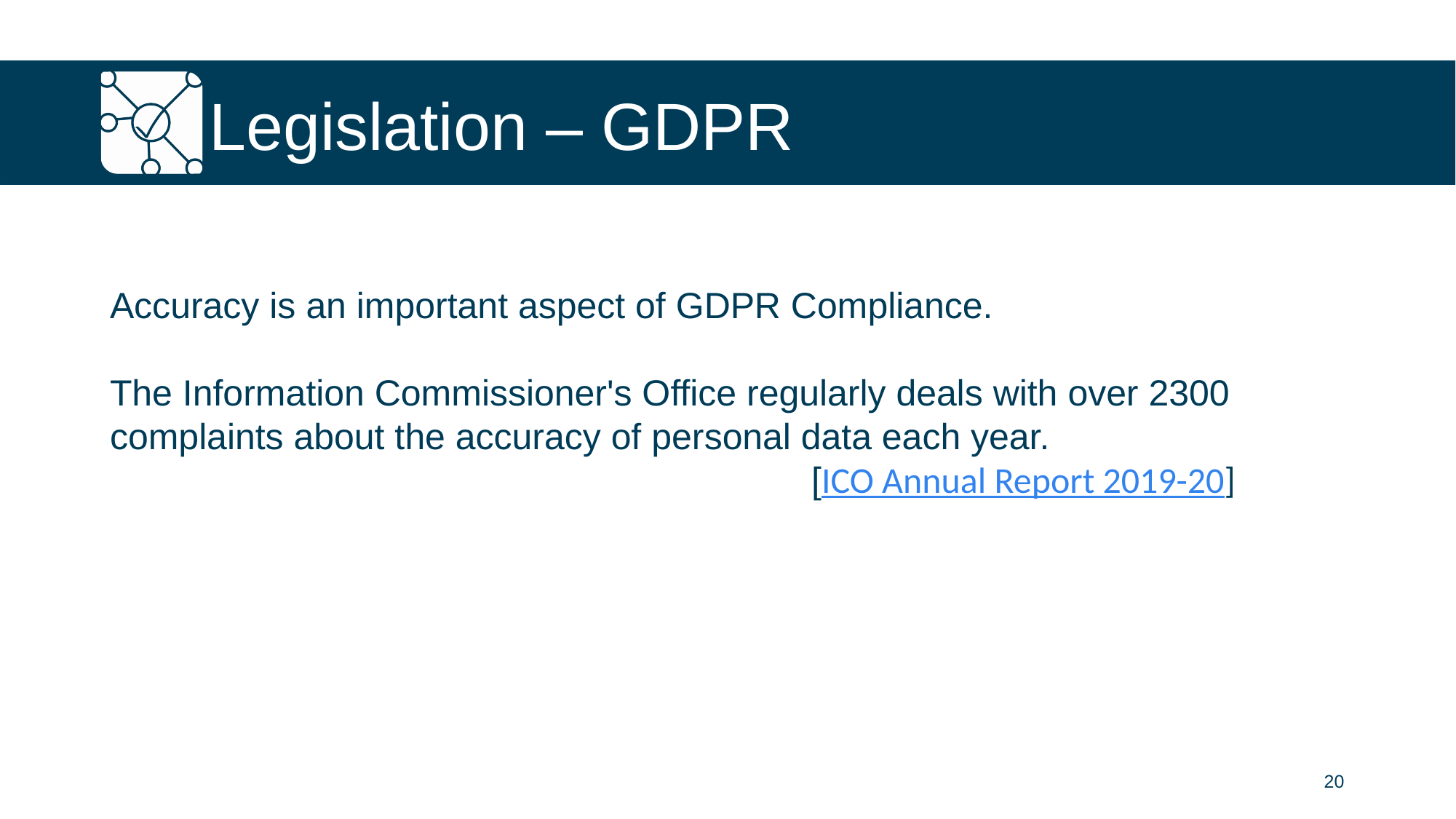

# Legislation – GDPR
Accuracy is an important aspect of GDPR Compliance.

The Information Commissioner's Office regularly deals with over 2300 complaints about the accuracy of personal data each year.
[ICO Annual Report 2019-20]

20